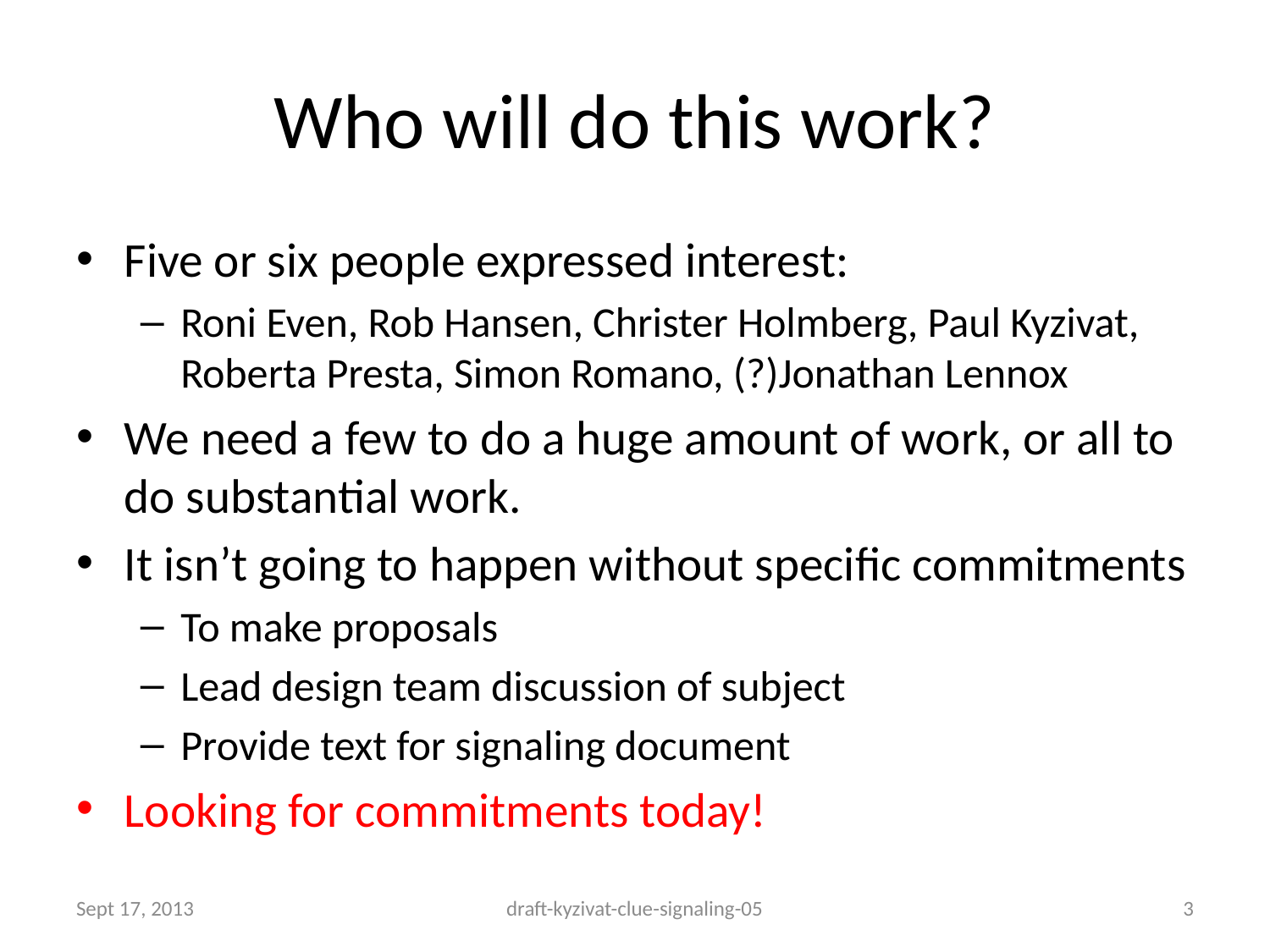

# Who will do this work?
Five or six people expressed interest:
Roni Even, Rob Hansen, Christer Holmberg, Paul Kyzivat, Roberta Presta, Simon Romano, (?)Jonathan Lennox
We need a few to do a huge amount of work, or all to do substantial work.
It isn’t going to happen without specific commitments
To make proposals
Lead design team discussion of subject
Provide text for signaling document
Looking for commitments today!
Sept 17, 2013
draft-kyzivat-clue-signaling-05
3